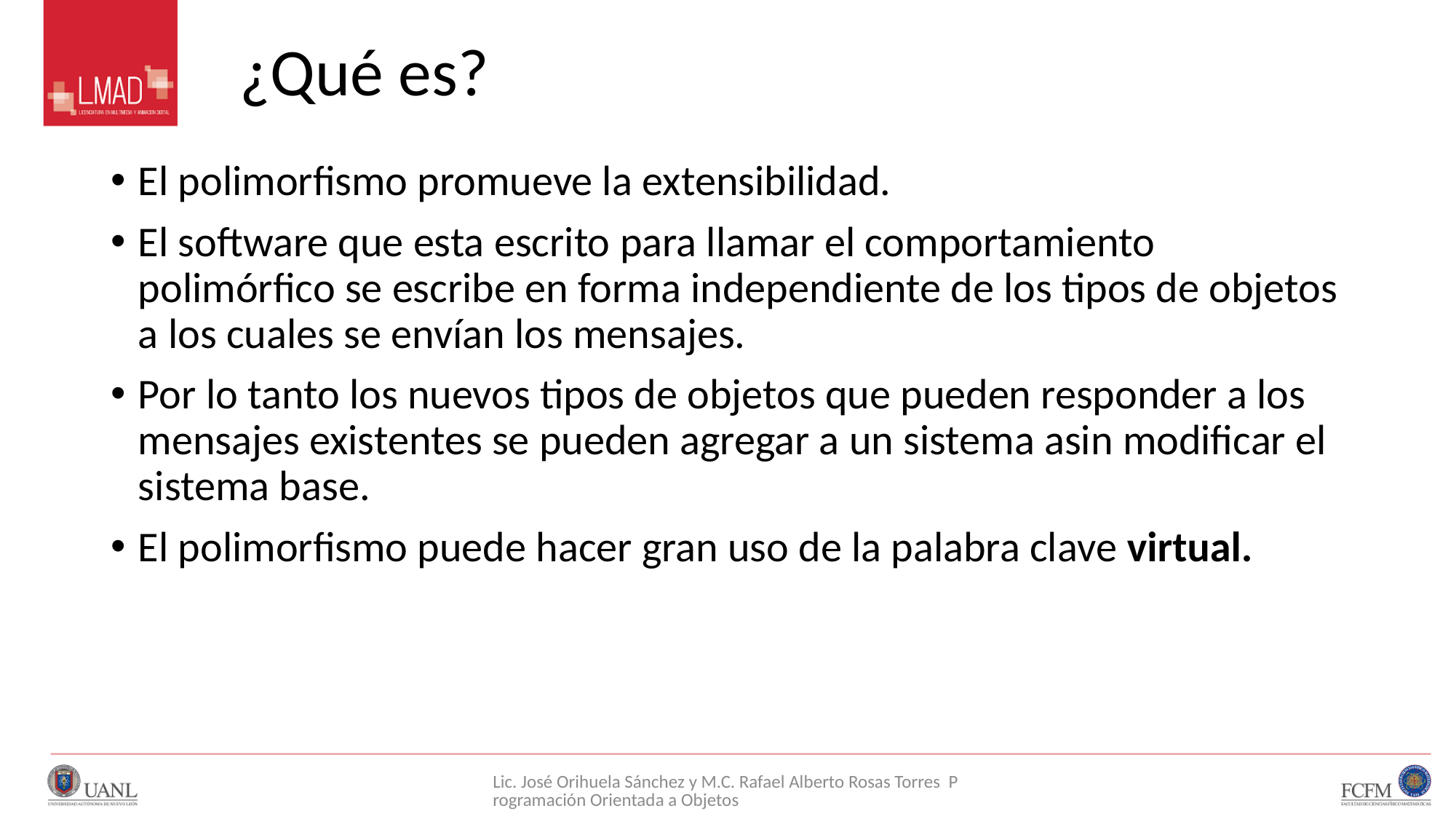

# ¿Qué es?
El polimorfismo promueve la extensibilidad.
El software que esta escrito para llamar el comportamiento polimórfico se escribe en forma independiente de los tipos de objetos a los cuales se envían los mensajes.
Por lo tanto los nuevos tipos de objetos que pueden responder a los mensajes existentes se pueden agregar a un sistema asin modificar el sistema base.
El polimorfismo puede hacer gran uso de la palabra clave virtual.
Lic. José Orihuela Sánchez y M.C. Rafael Alberto Rosas Torres  Programación Orientada a Objetos